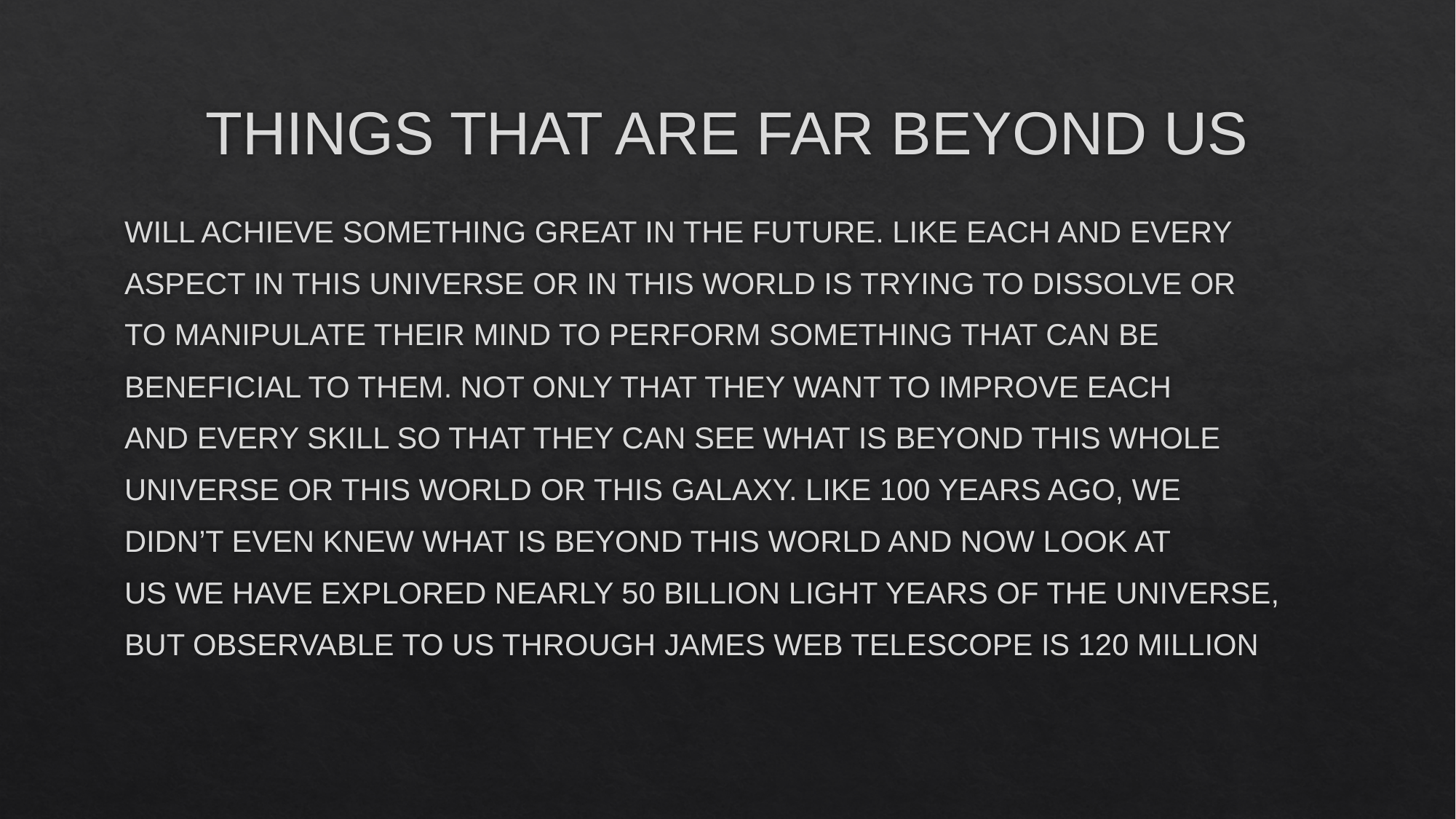

# THINGS THAT ARE FAR BEYOND US
WILL ACHIEVE SOMETHING GREAT IN THE FUTURE. LIKE EACH AND EVERY
ASPECT IN THIS UNIVERSE OR IN THIS WORLD IS TRYING TO DISSOLVE OR
TO MANIPULATE THEIR MIND TO PERFORM SOMETHING THAT CAN BE
BENEFICIAL TO THEM. NOT ONLY THAT THEY WANT TO IMPROVE EACH
AND EVERY SKILL SO THAT THEY CAN SEE WHAT IS BEYOND THIS WHOLE
UNIVERSE OR THIS WORLD OR THIS GALAXY. LIKE 100 YEARS AGO, WE
DIDN’T EVEN KNEW WHAT IS BEYOND THIS WORLD AND NOW LOOK AT
US WE HAVE EXPLORED NEARLY 50 BILLION LIGHT YEARS OF THE UNIVERSE,
BUT OBSERVABLE TO US THROUGH JAMES WEB TELESCOPE IS 120 MILLION